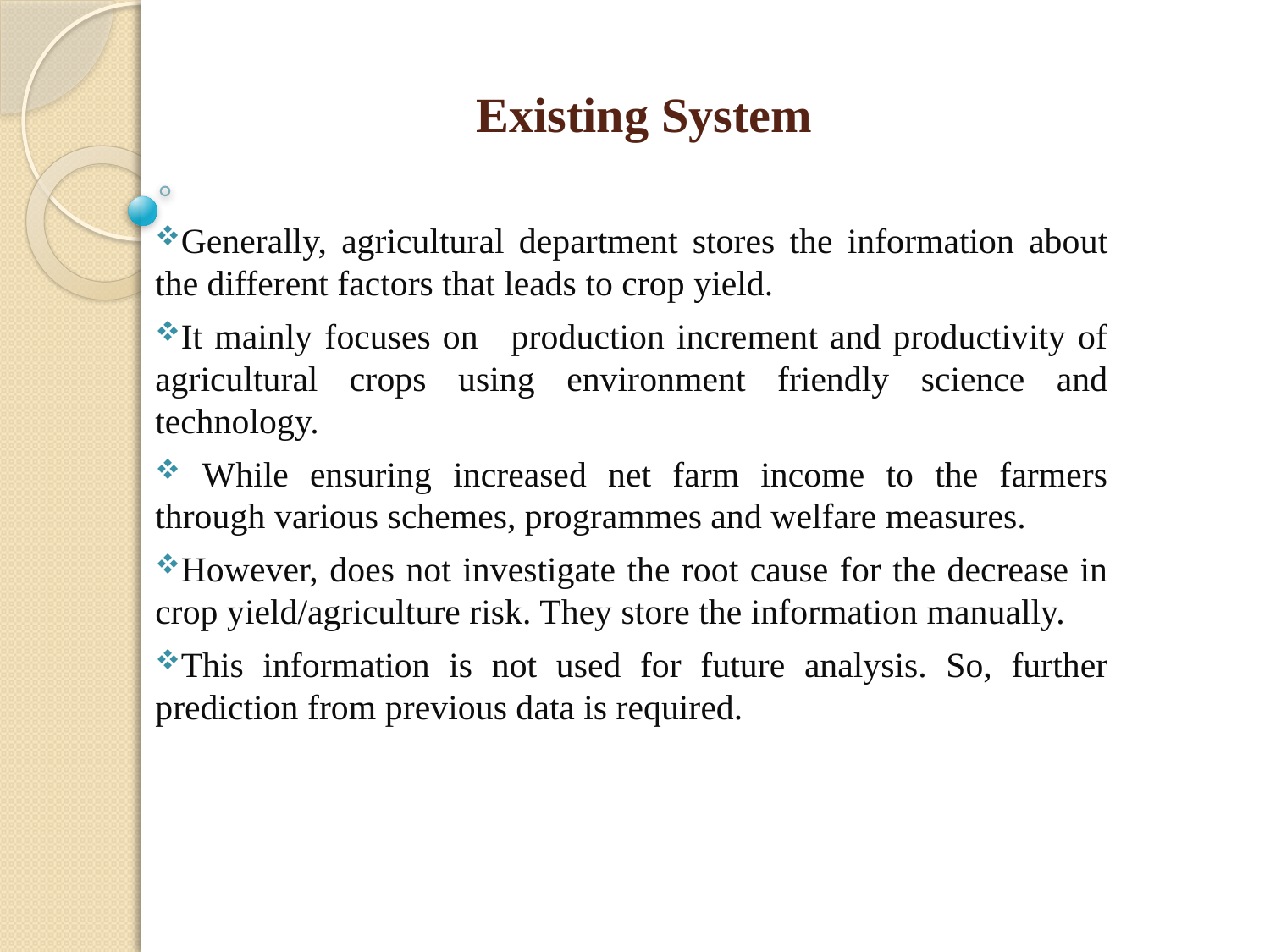

# Existing System
Generally, agricultural department stores the information about the different factors that leads to crop yield.
It mainly focuses on   production increment and productivity of agricultural crops using environment friendly science and technology.
 While ensuring increased net farm income to the farmers through various schemes, programmes and welfare measures.
However, does not investigate the root cause for the decrease in crop yield/agriculture risk. They store the information manually.
This information is not used for future analysis. So, further prediction from previous data is required.